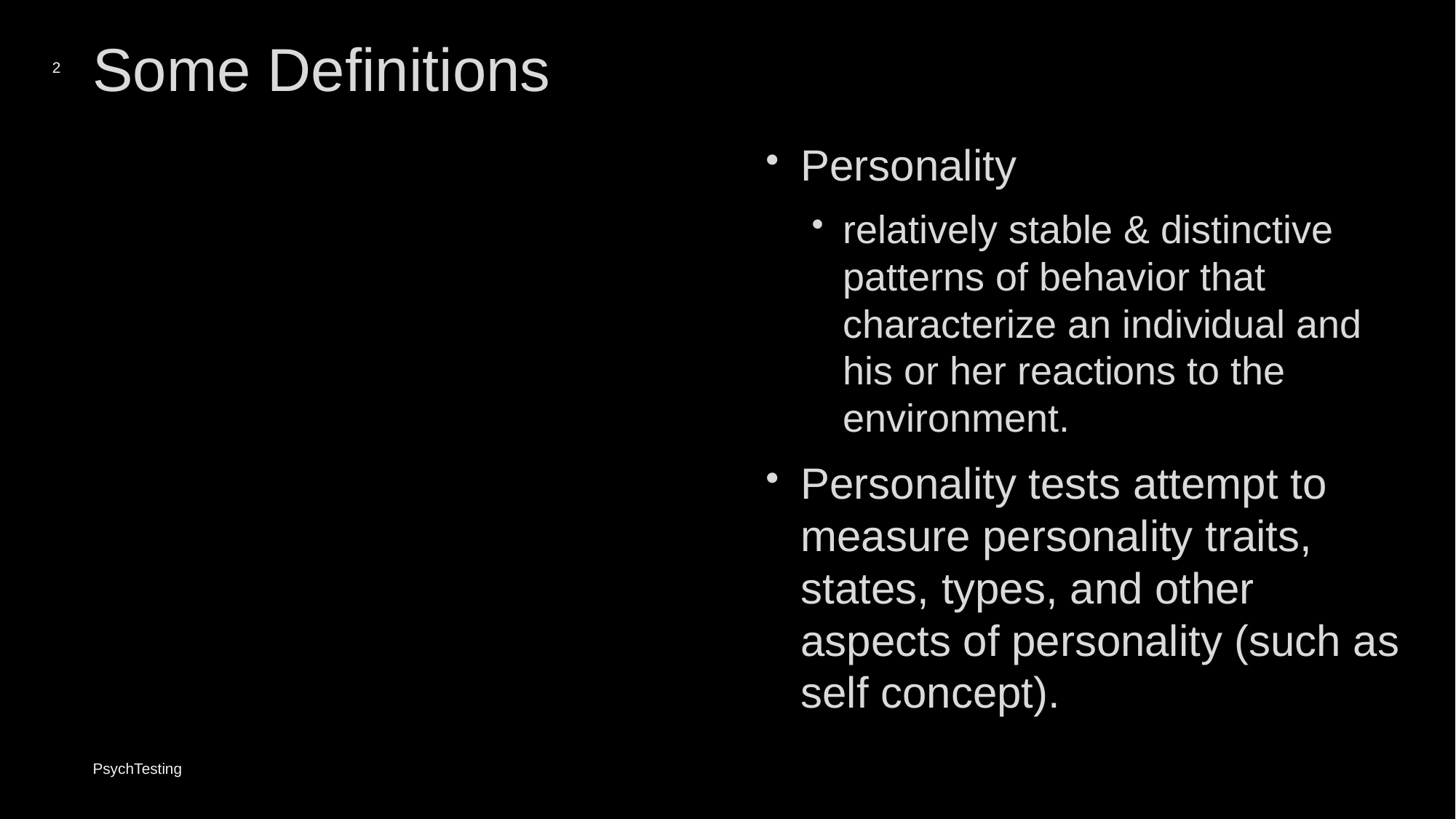

# Some Definitions
2
Personality
relatively stable & distinctive patterns of behavior that characterize an individual and his or her reactions to the environment.
Personality tests attempt to measure personality traits, states, types, and other aspects of personality (such as self concept).

PsychTesting